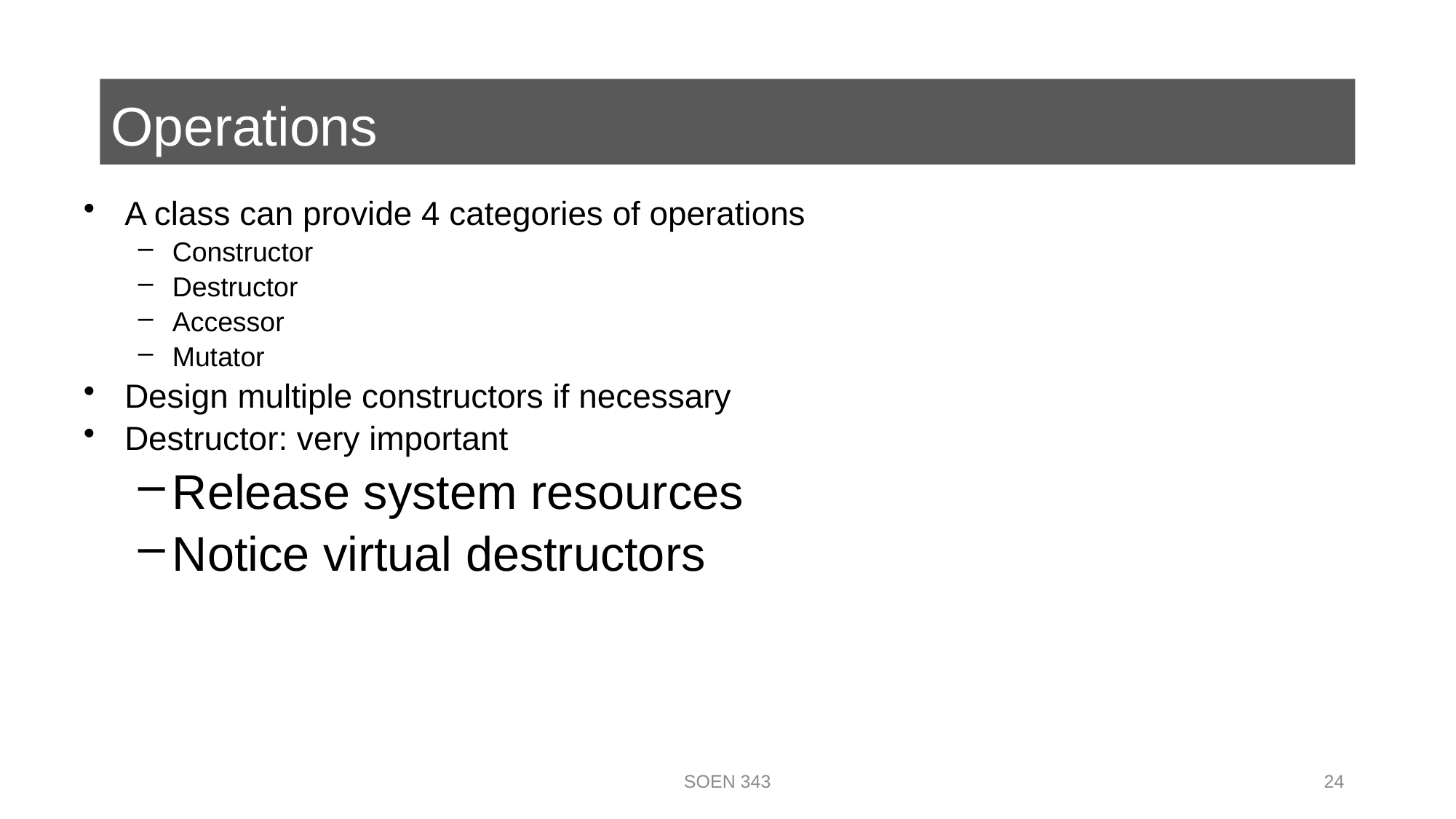

# Operations
A class can provide 4 categories of operations
Constructor
Destructor
Accessor
Mutator
Design multiple constructors if necessary
Destructor: very important
Release system resources
Notice virtual destructors
SOEN 343
24